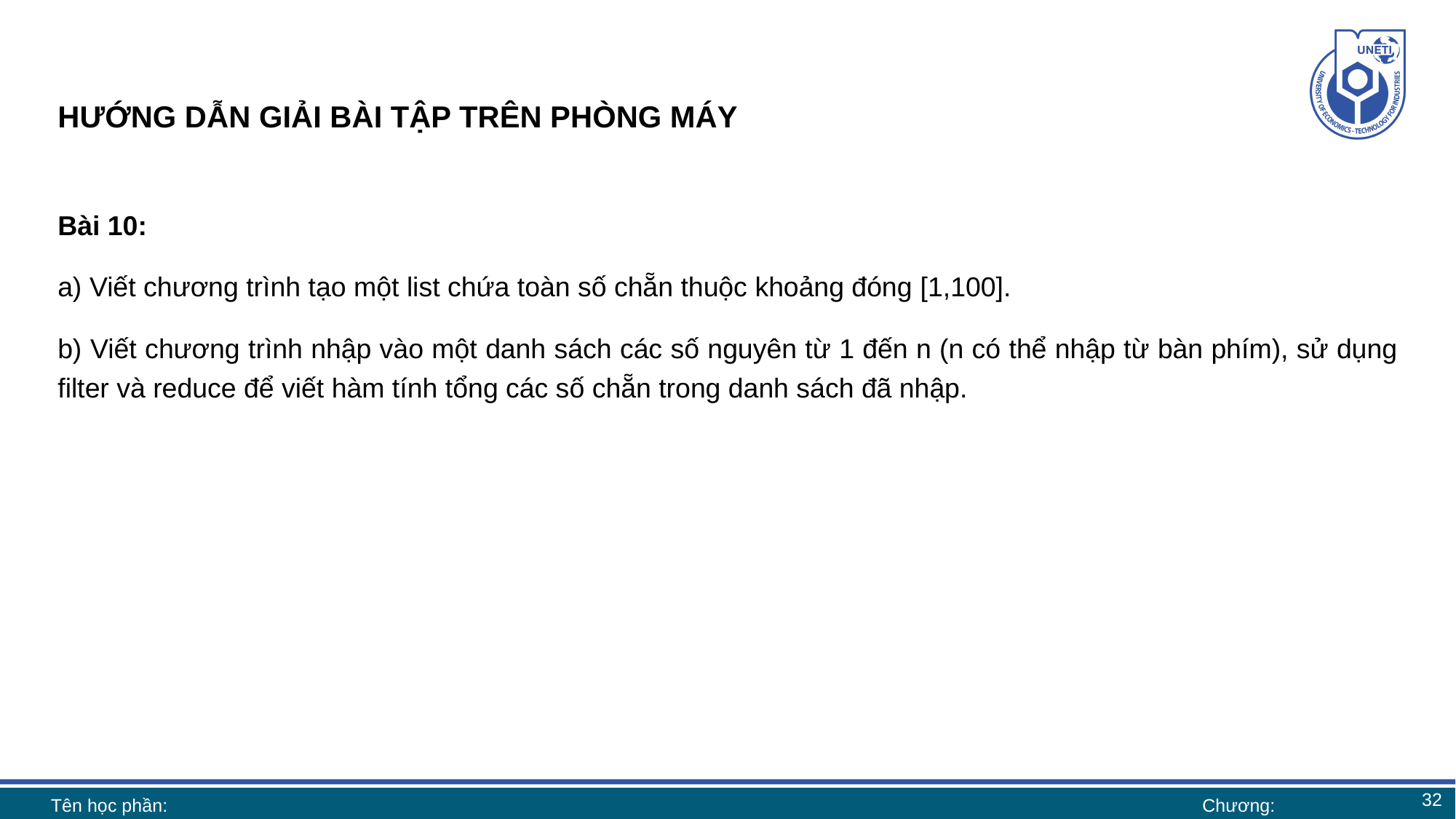

# HƯỚNG DẪN GIẢI BÀI TẬP TRÊN PHÒNG MÁY
Bài 10:
a) Viết chương trình tạo một list chứa toàn số chẵn thuộc khoảng đóng [1,100].
b) Viết chương trình nhập vào một danh sách các số nguyên từ 1 đến n (n có thể nhập từ bàn phím), sử dụng filter và reduce để viết hàm tính tổng các số chẵn trong danh sách đã nhập.
32
Tên học phần:
Chương: